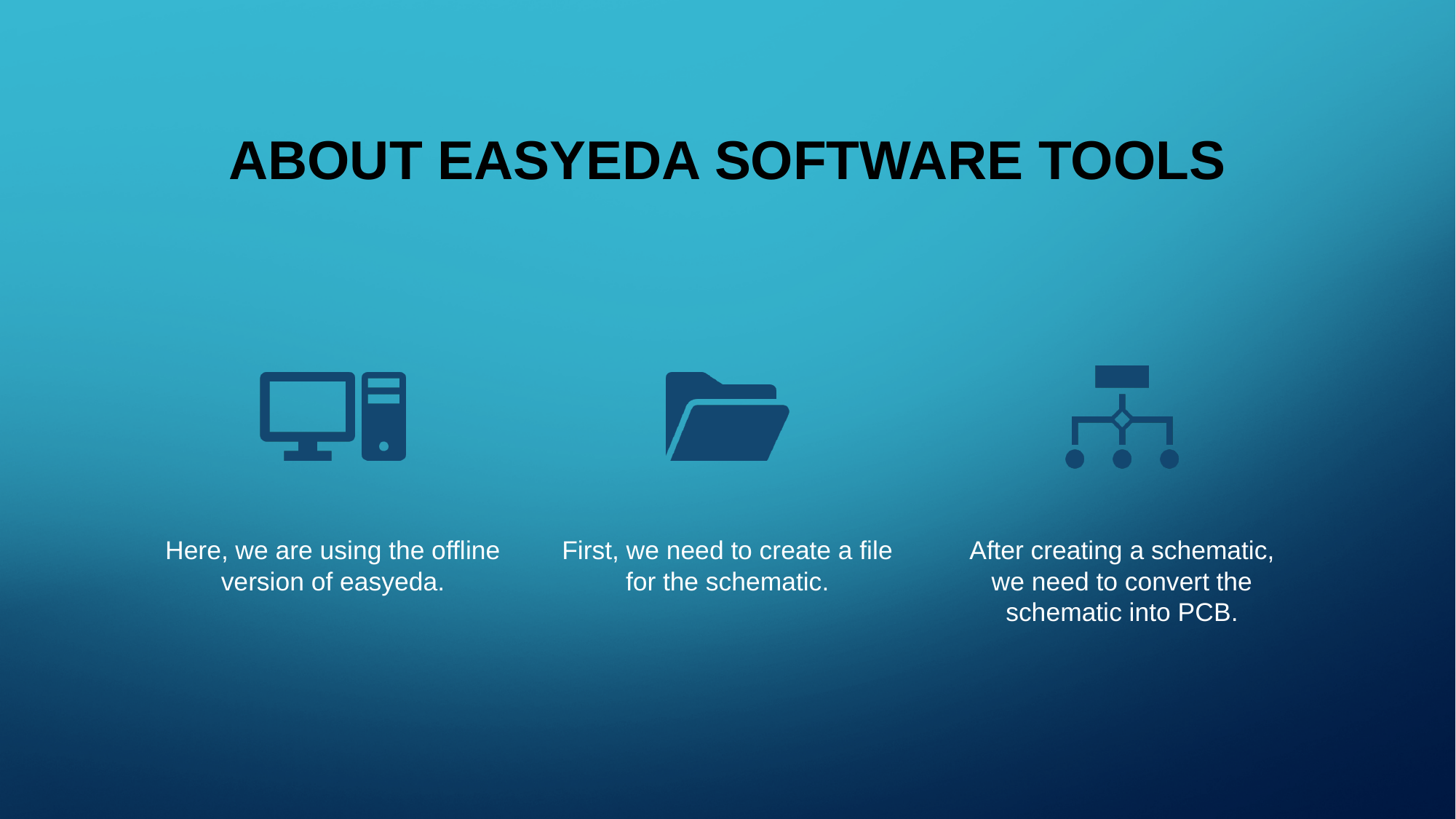

# About EasyEDA Software Tools
Here, we are using the offline version of easyeda.
First, we need to create a file for the schematic.
After creating a schematic, we need to convert the schematic into PCB.